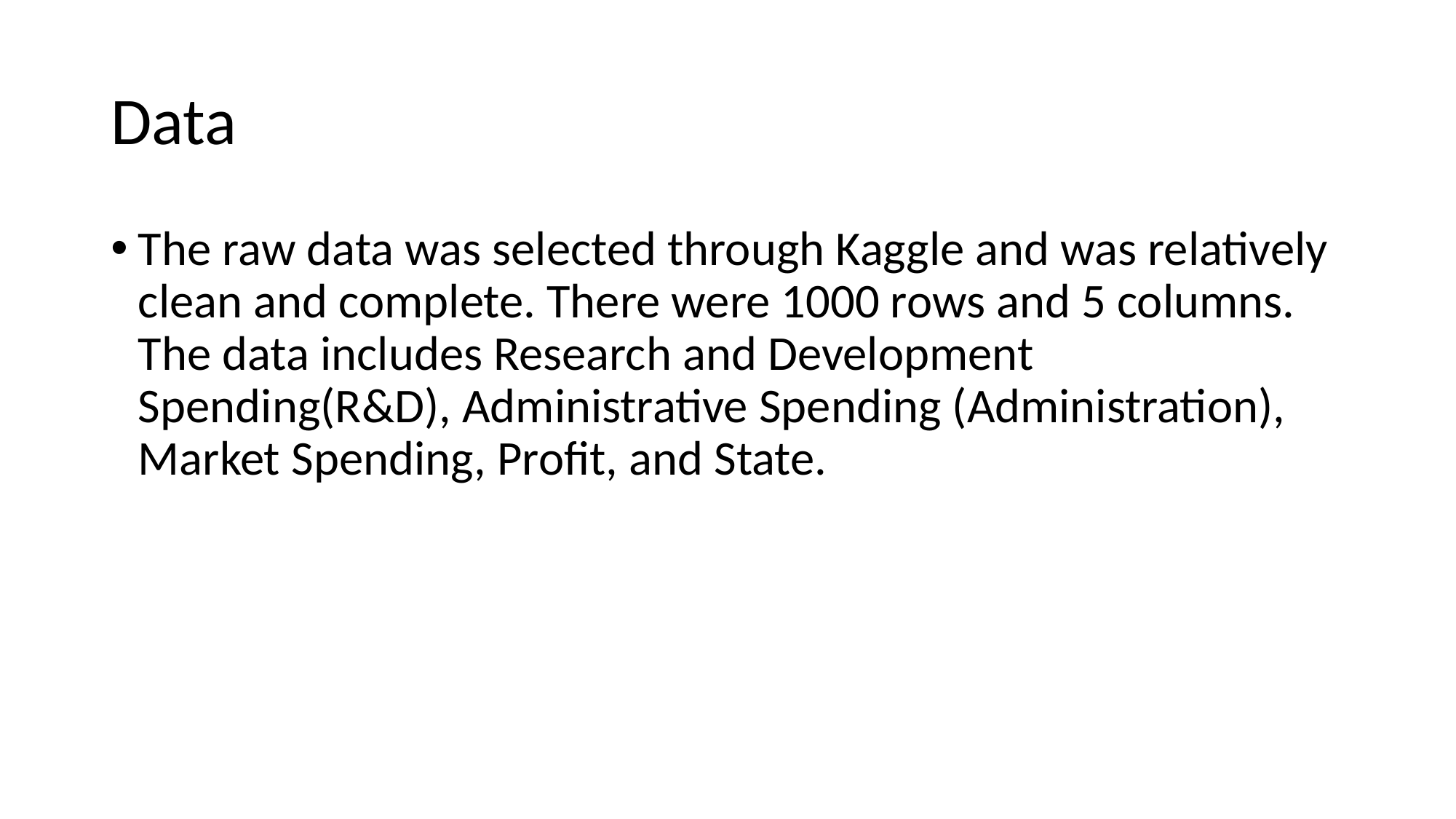

# Data
The raw data was selected through Kaggle and was relatively clean and complete. There were 1000 rows and 5 columns. The data includes Research and Development Spending(R&D), Administrative Spending (Administration), Market Spending, Profit, and State.